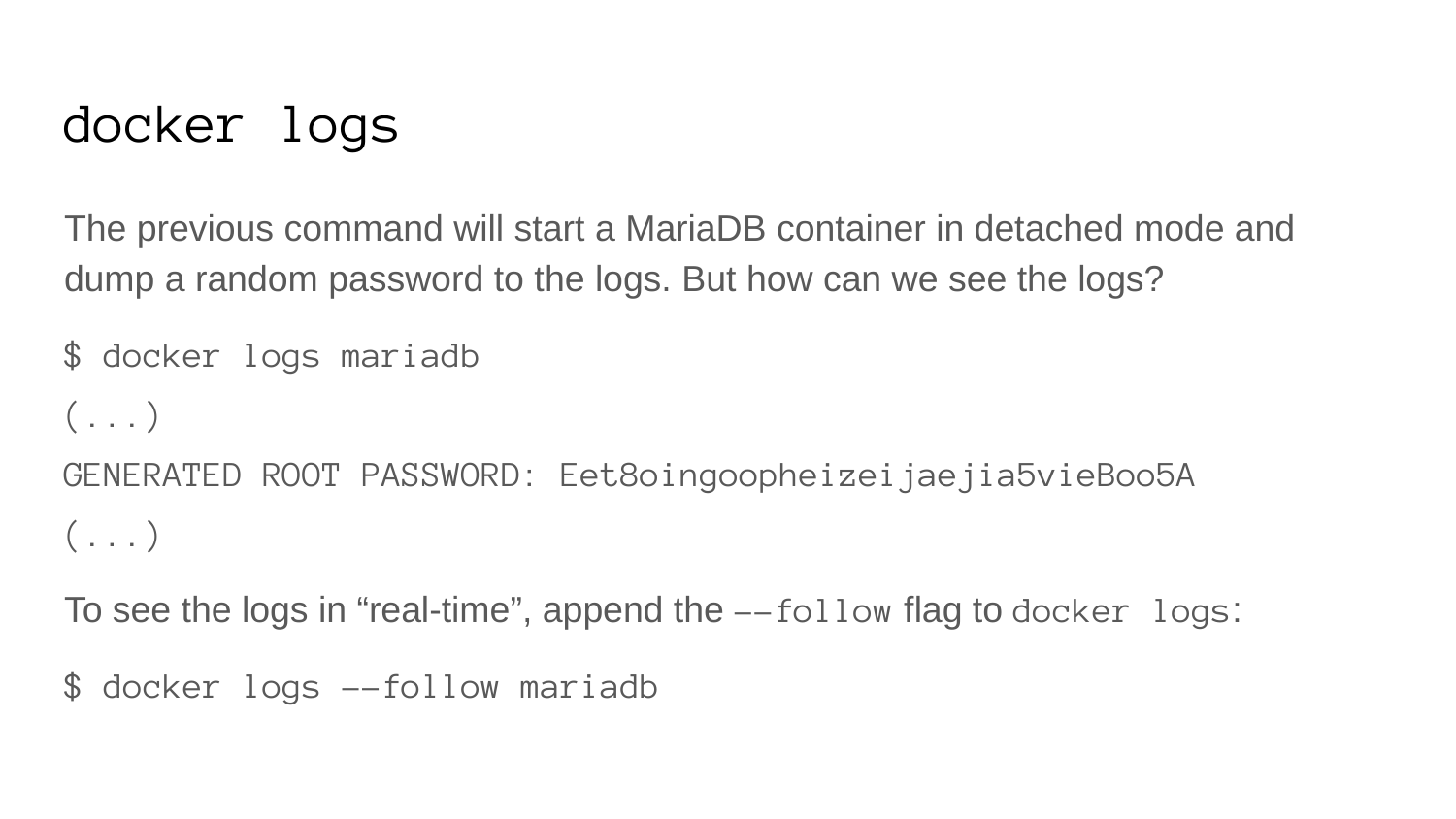

# docker logs
The previous command will start a MariaDB container in detached mode and dump a random password to the logs. But how can we see the logs?
$ docker logs mariadb
(...)
GENERATED ROOT PASSWORD: Eet8oingoopheizeijaejia5vieBoo5A
(...)
To see the logs in “real-time”, append the --follow flag to docker logs:
$ docker logs --follow mariadb